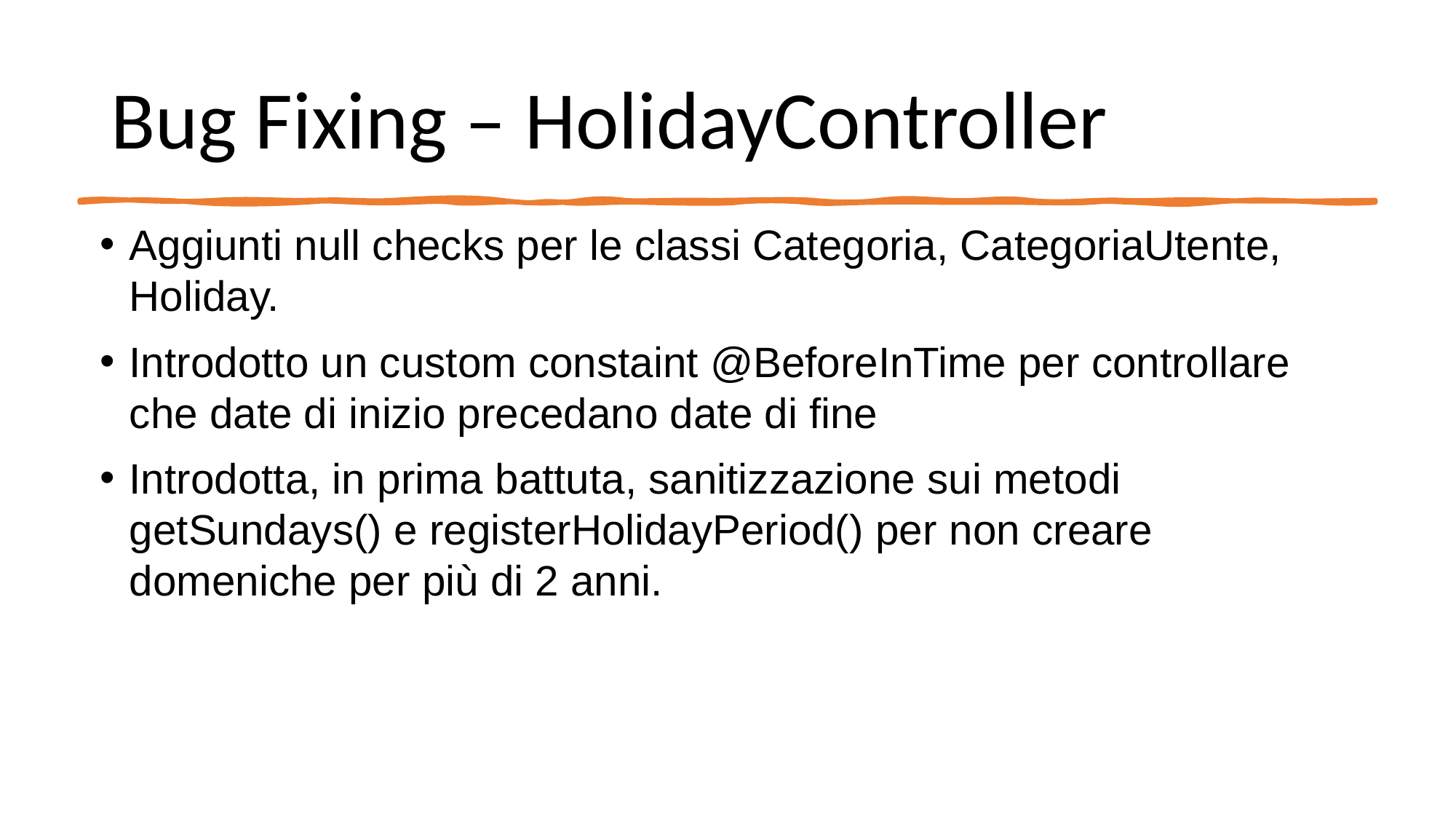

Bug Fixing – HolidayController

# Aggiunti null checks per le classi Categoria, CategoriaUtente, Holiday.
Introdotto un custom constaint @BeforeInTime per controllare che date di inizio precedano date di fine
Introdotta, in prima battuta, sanitizzazione sui metodi getSundays() e registerHolidayPeriod() per non creare domeniche per più di 2 anni.